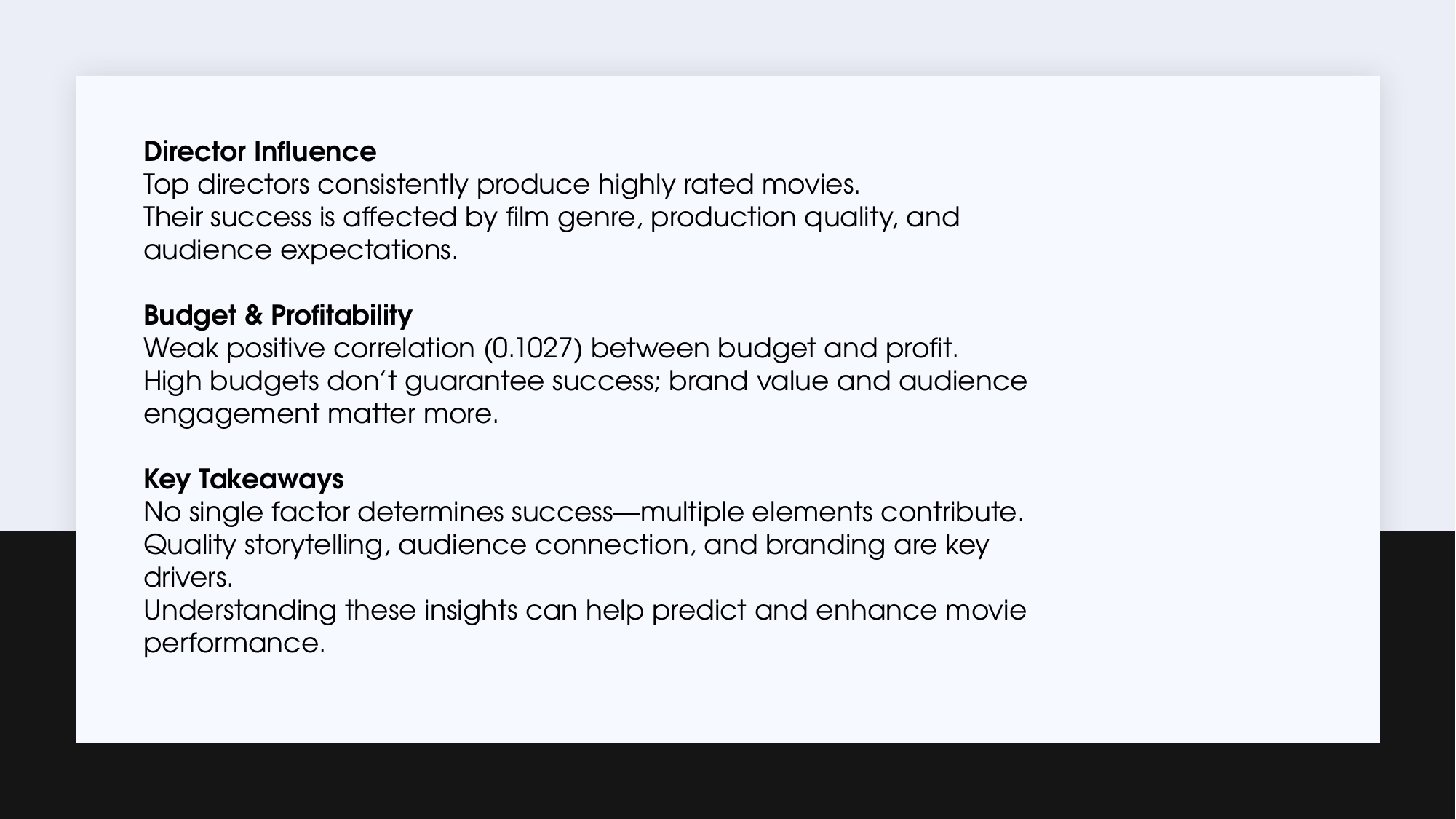

Director Influence
Top directors consistently produce highly rated movies.
Their success is affected by film genre, production quality, and audience expectations.

Budget & Profitability
Weak positive correlation (0.1027) between budget and profit.
High budgets don’t guarantee success; brand value and audience engagement matter more.

Key Takeaways
No single factor determines success—multiple elements contribute.
Quality storytelling, audience connection, and branding are key drivers.
Understanding these insights can help predict and enhance movie performance.